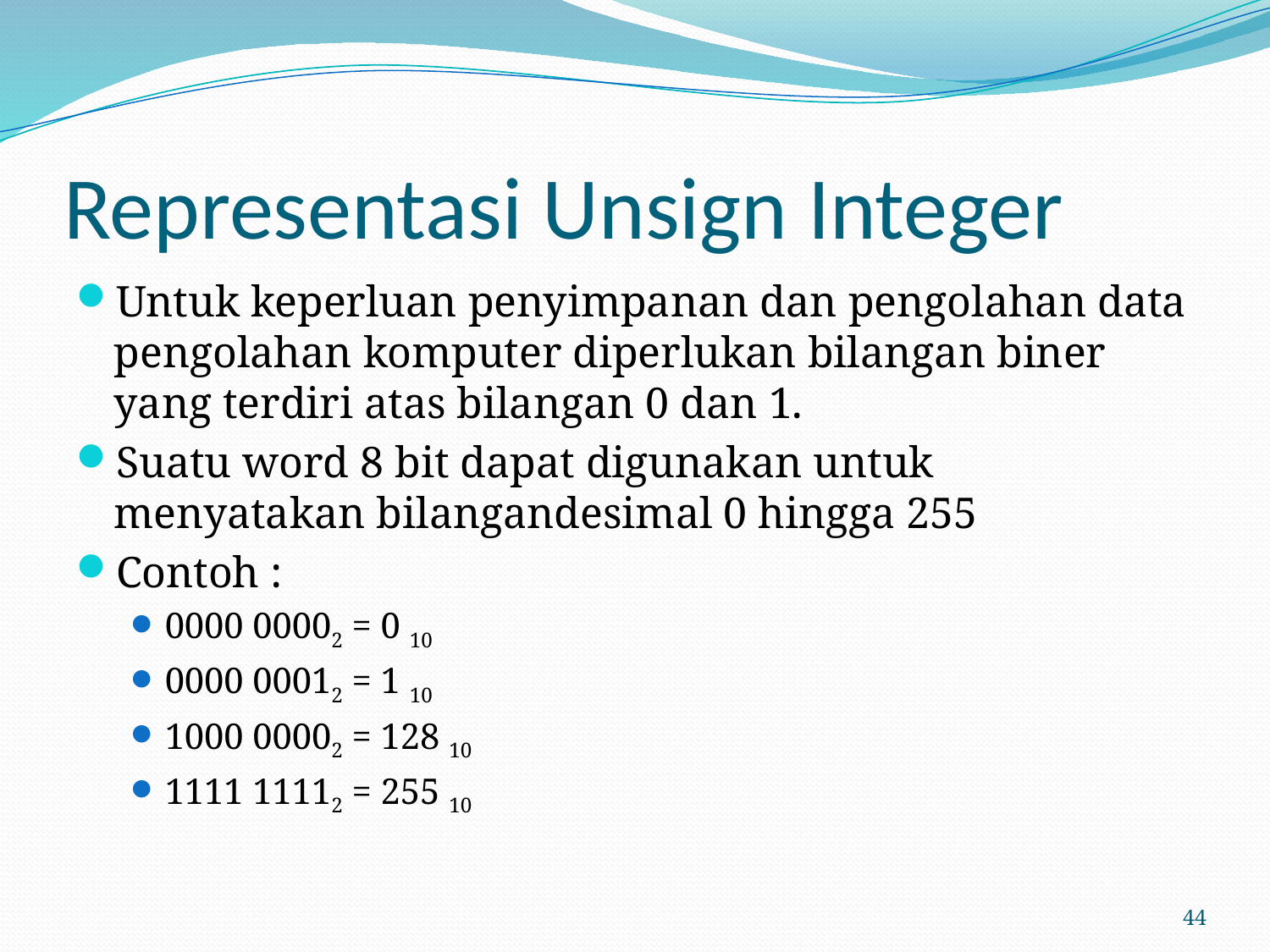

# Representasi Unsign Integer
Untuk keperluan penyimpanan dan pengolahan data pengolahan komputer diperlukan bilangan biner yang terdiri atas bilangan 0 dan 1.
Suatu word 8 bit dapat digunakan untuk menyatakan bilangandesimal 0 hingga 255
Contoh :
0000 00002 = 0 10
0000 00012 = 1 10
1000 00002 = 128 10
1111 11112 = 255 10
44